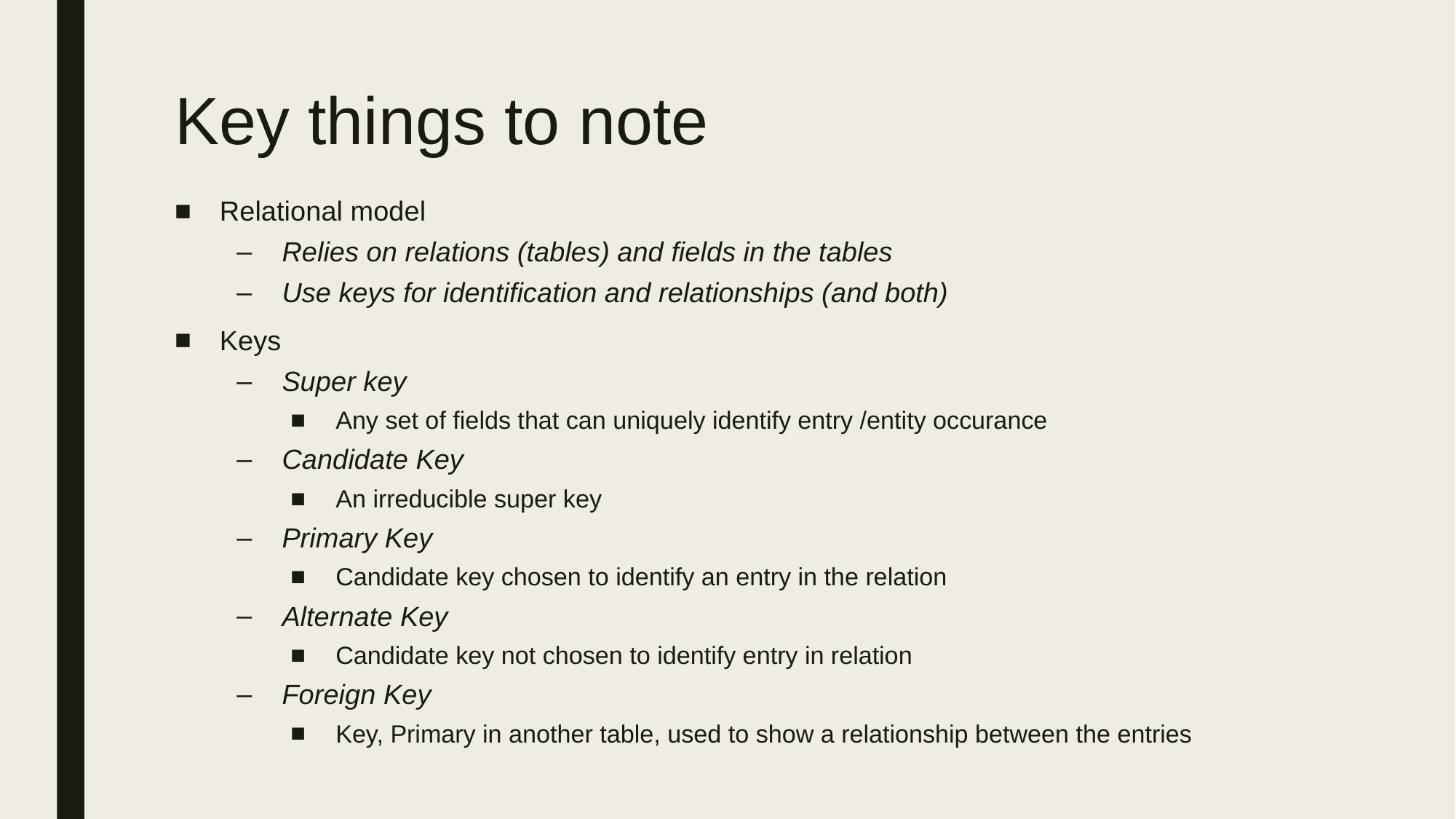

# Key things to note
Relational model
Relies on relations (tables) and fields in the tables
Use keys for identification and relationships (and both)
Keys
Super key
Any set of fields that can uniquely identify entry /entity occurance
Candidate Key
An irreducible super key
Primary Key
Candidate key chosen to identify an entry in the relation
Alternate Key
Candidate key not chosen to identify entry in relation
Foreign Key
Key, Primary in another table, used to show a relationship between the entries